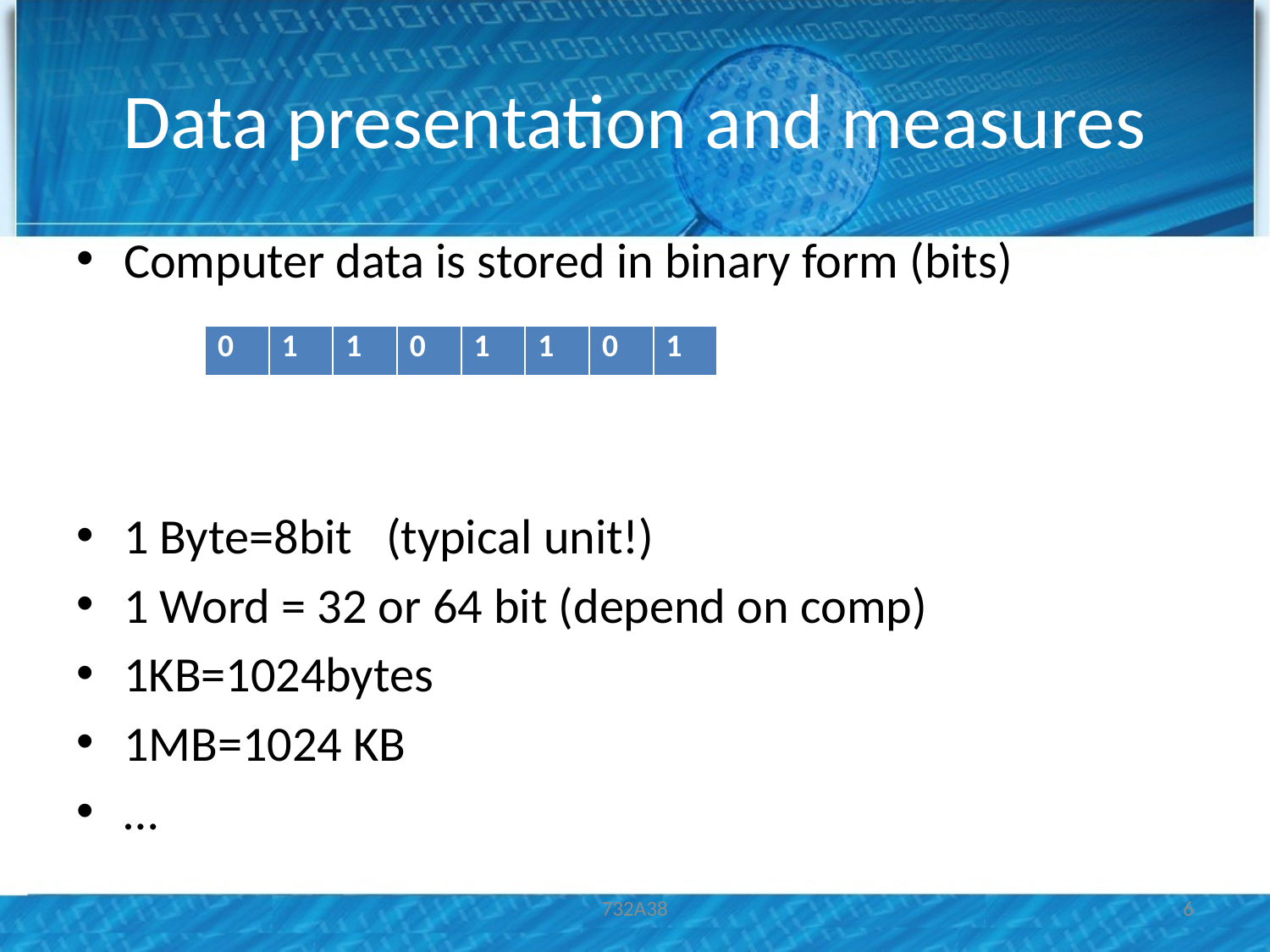

# Data presentation and measures
Computer data is stored in binary form (bits)

1 Byte=8bit   (typical unit!)
1 Word = 32 or 64 bit (depend on comp)
1KB=1024bytes
1MB=1024 KB
…
| 0 | 1 | 1 | 0 | 1 | 1 | 0 | 1 |
| --- | --- | --- | --- | --- | --- | --- | --- |
732A38
6